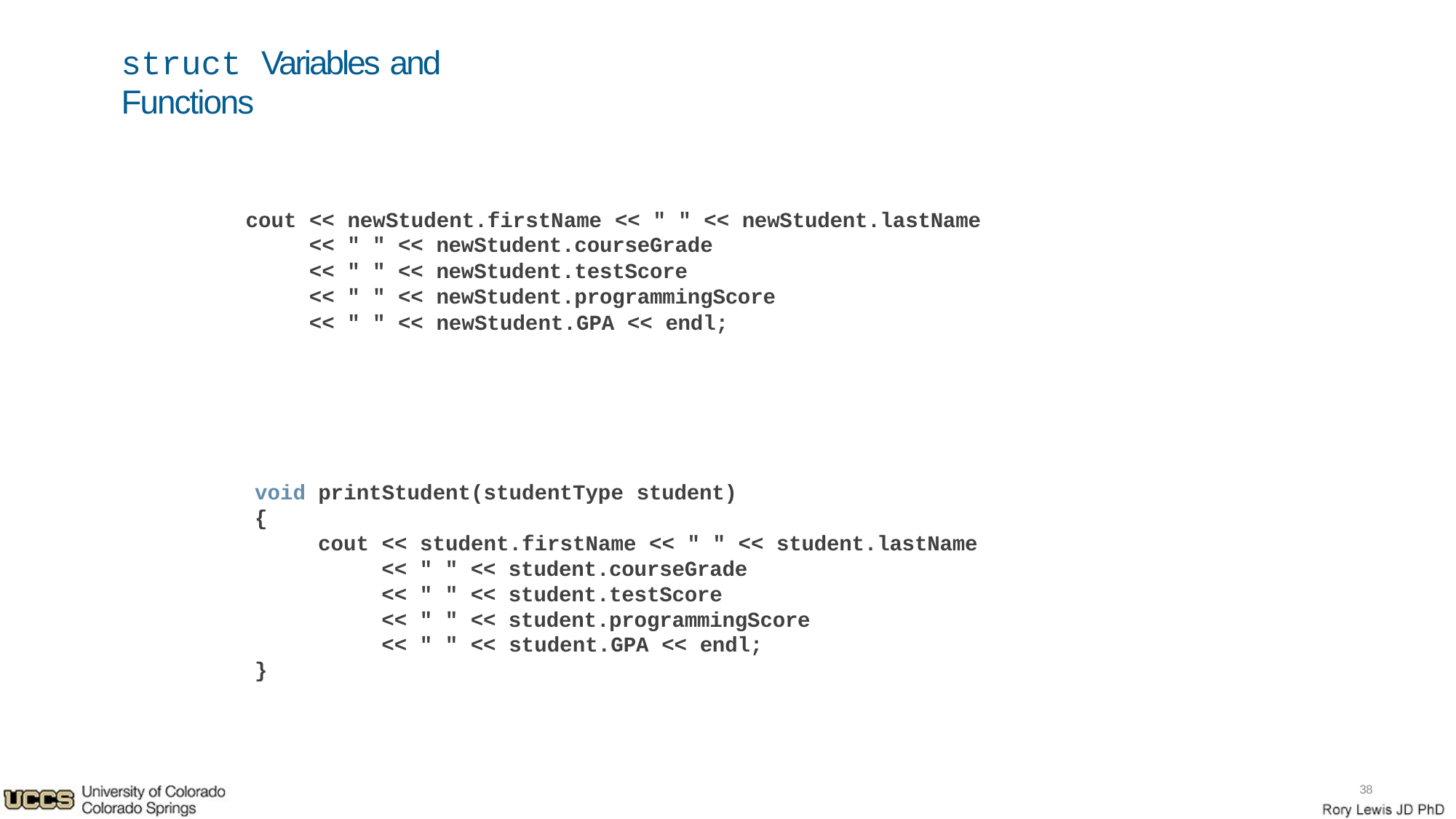

# struct Variables and Functions
cout << newStudent.firstName << " " << newStudent.lastName
<< " " << newStudent.courseGrade
<< " " << newStudent.testScore
<< " " << newStudent.programmingScore
<< " " << newStudent.GPA << endl;
void printStudent(studentType student)
{
cout << student.firstName << " " << student.lastName
<< " " << student.courseGrade
<< " " << student.testScore
<< " " << student.programmingScore
<< " " << student.GPA << endl;
}
38